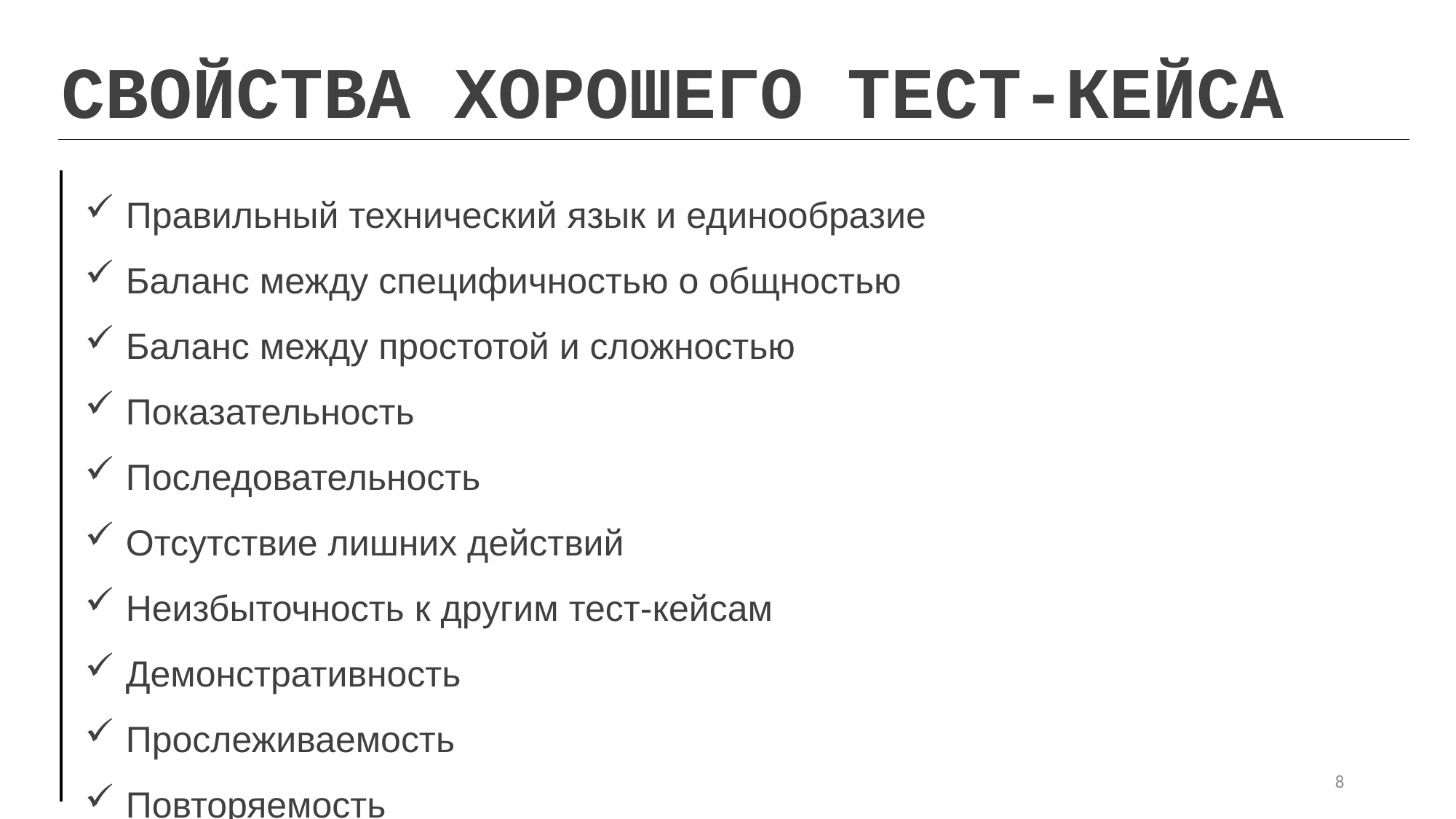

CВОЙСТВА ХОРОШЕГО ТЕСТ-КЕЙСА
Правильный технический язык и единообразие
Баланс между специфичностью о общностью
Баланс между простотой и сложностью
Показательность
Последовательность
Отсутствие лишних действий
Неизбыточность к другим тест-кейсам
Демонстративность
Прослеживаемость
Повторяемость

8